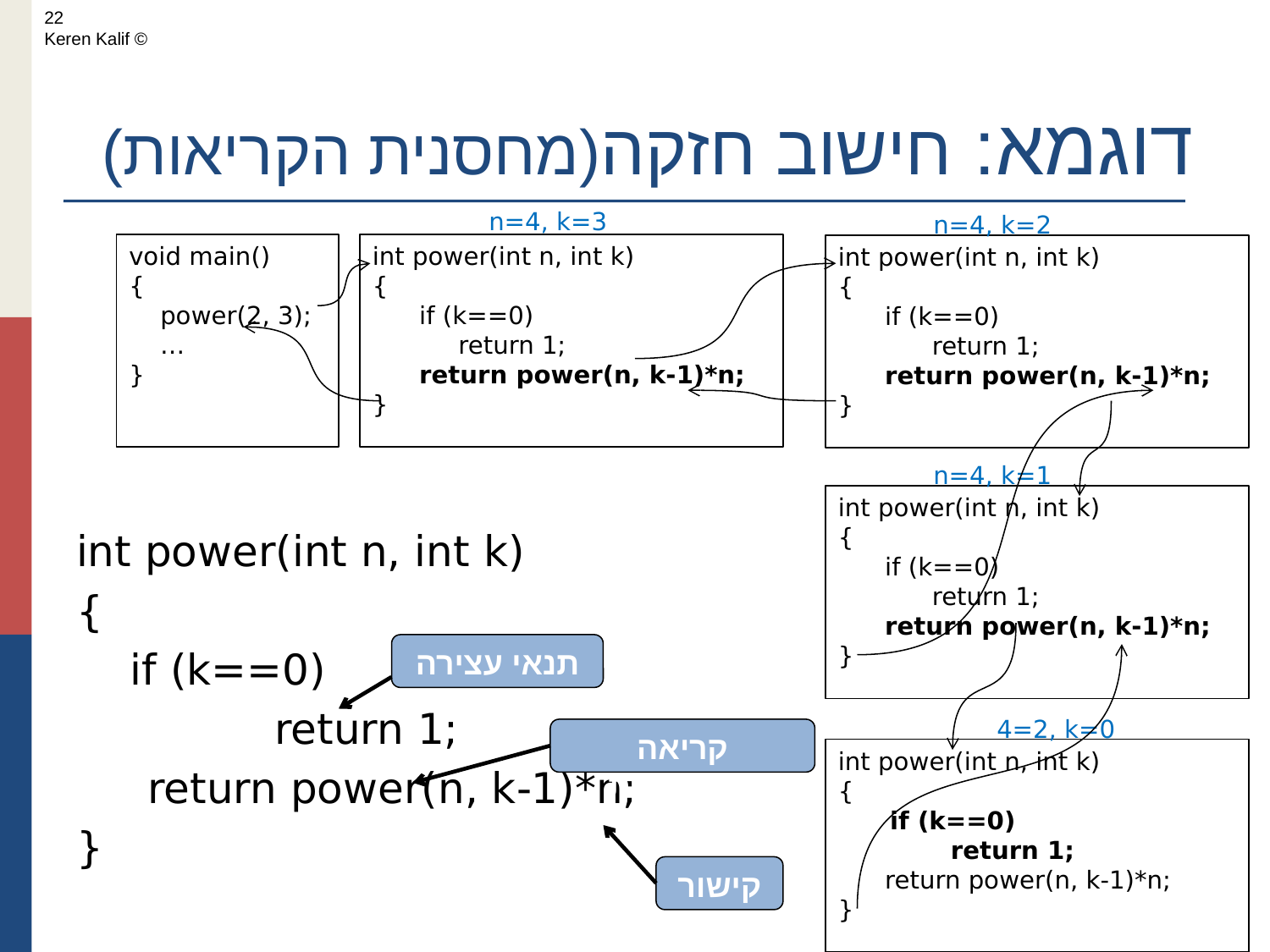

22
© Keren Kalif

# דוגמא: חישוב חזקה(מחסנית הקריאות)
n=4, k=3
n=4, k=2

int power(int n, int k)
{
    if (k==0)
		return 1;
	return power(n, k-1)*n;
}

void main()
{
    power(2, 3);
    …
}
int power(int n, int k)
{
      if (k==0)
           return 1;
      return power(n, k-1)*n;
}
int power(int n, int k)
{
      if (k==0)
            return 1;
      return power(n, k-1)*n;
}
n=4, k=1
int power(int n, int k)
{
      if (k==0)
            return 1;
      return power(n, k-1)*n;
}
תנאי עצירה
4=2, k=0
קריאה רקורסיבית
int power(int n, int k)
{
      if (k==0)
             return 1;
      return power(n, k-1)*n;
}
קישור